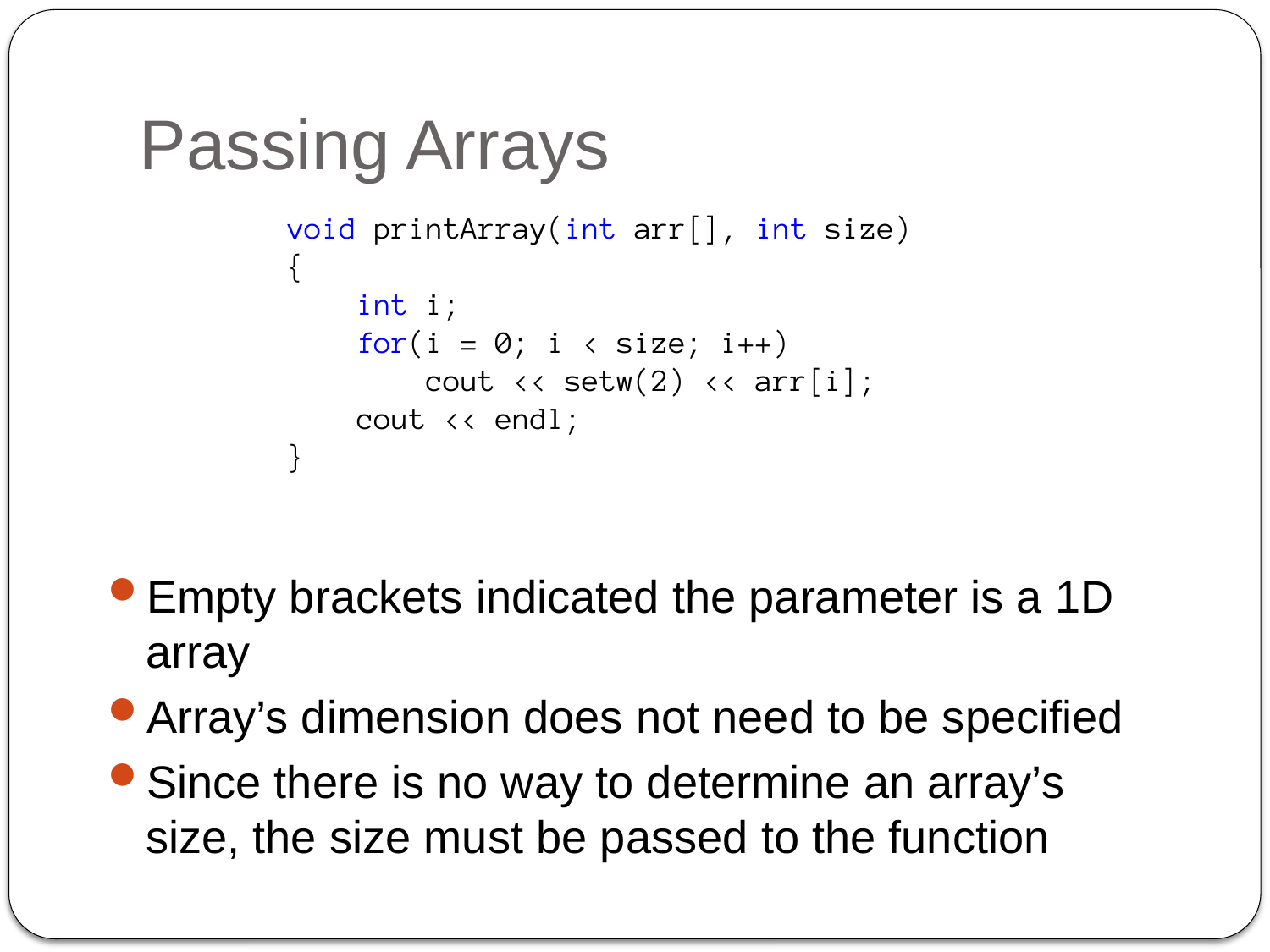

# Passing Arrays
void printArray(int arr[], int size)
{
    int i;
    for(i = 0; i < size; i++)
        cout << setw(2) << arr[i];
    cout << endl;
}
Empty brackets indicated the parameter is a 1D array
Array’s dimension does not need to be specified
Since there is no way to determine an array’s size, the size must be passed to the function